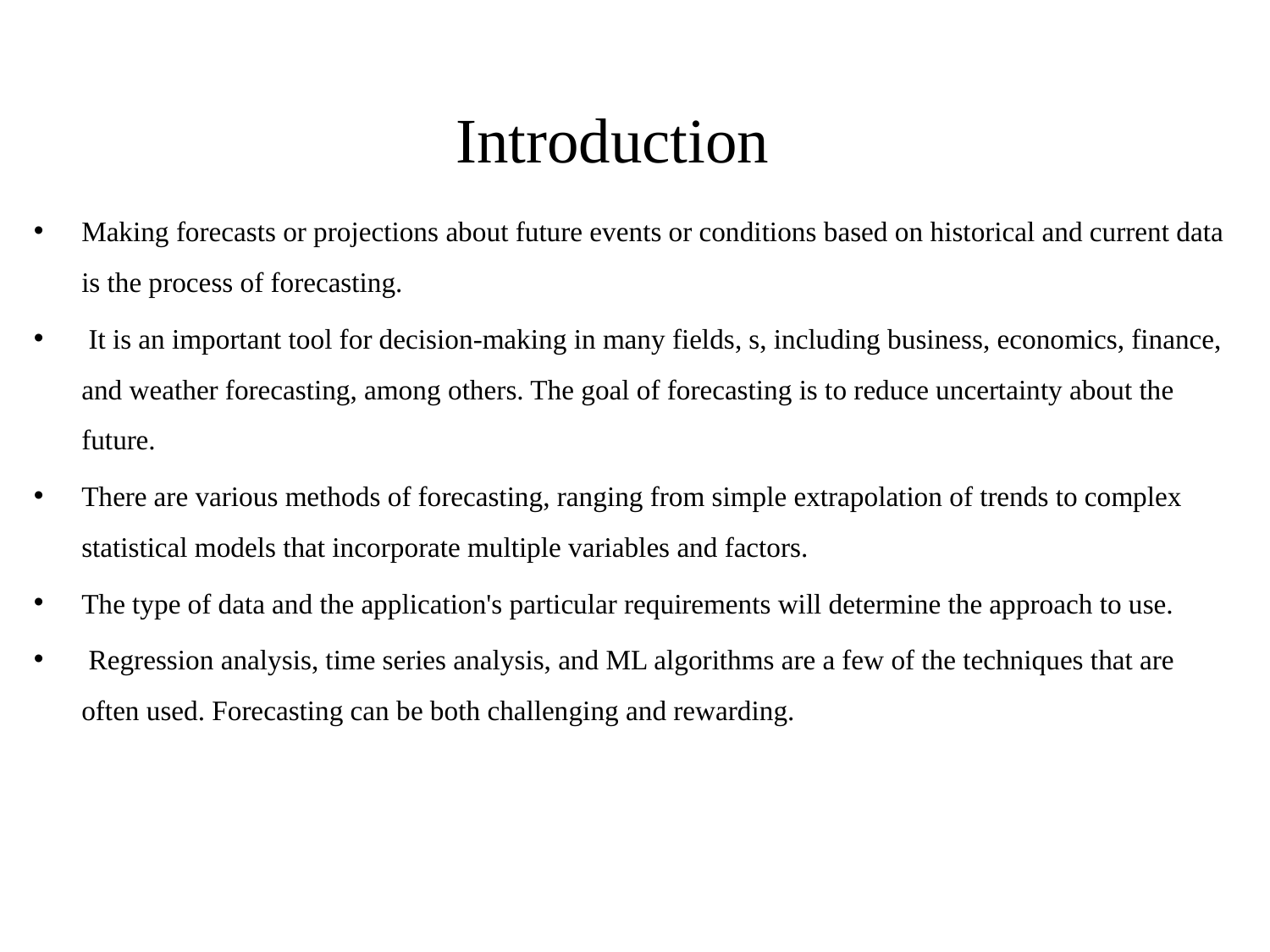

# Introduction
Making forecasts or projections about future events or conditions based on historical and current data is the process of forecasting.
 It is an important tool for decision-making in many fields, s, including business, economics, finance, and weather forecasting, among others. The goal of forecasting is to reduce uncertainty about the future.
There are various methods of forecasting, ranging from simple extrapolation of trends to complex statistical models that incorporate multiple variables and factors.
The type of data and the application's particular requirements will determine the approach to use.
 Regression analysis, time series analysis, and ML algorithms are a few of the techniques that are often used. Forecasting can be both challenging and rewarding.